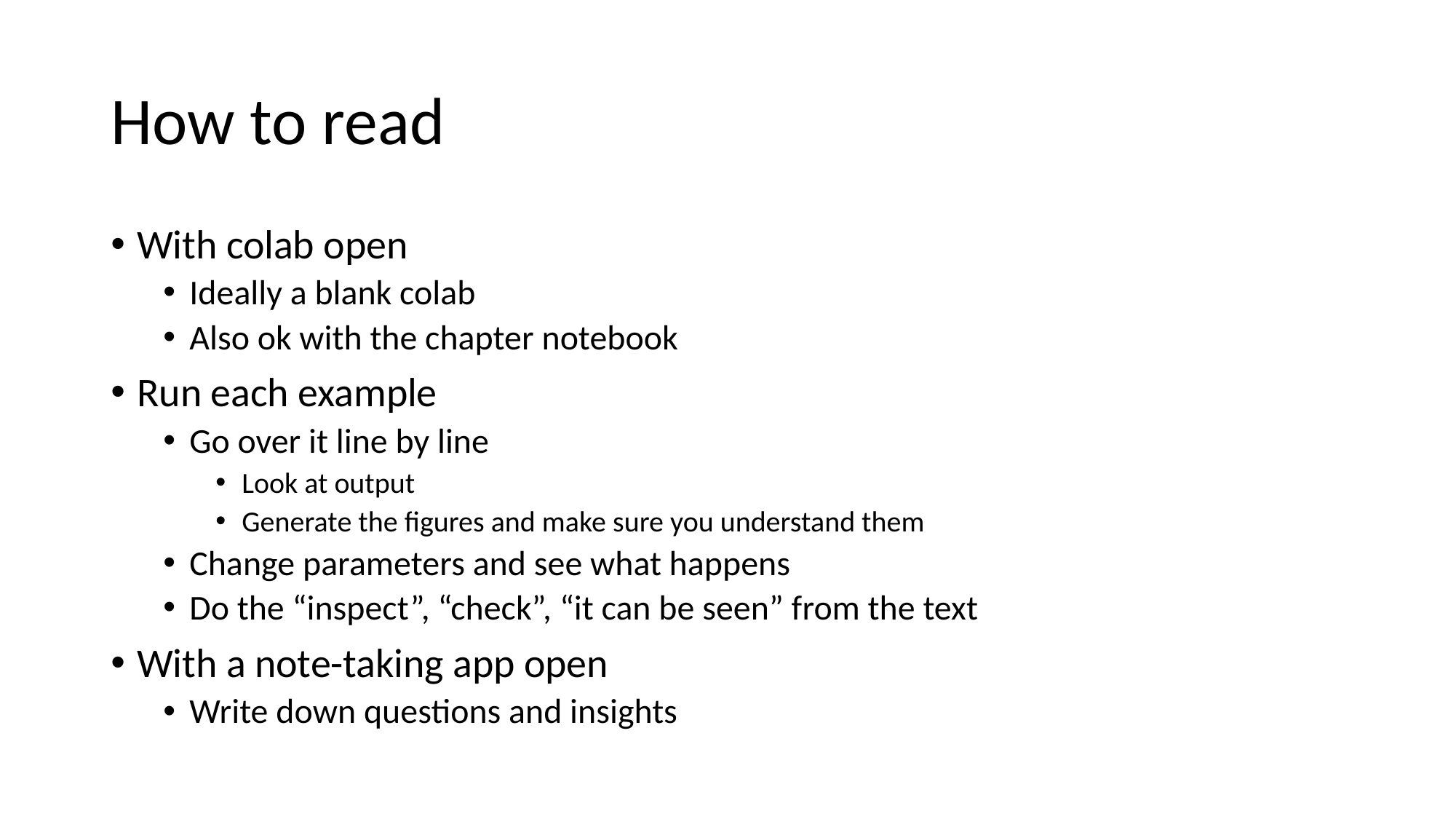

# How to read
With colab open
Ideally a blank colab
Also ok with the chapter notebook
Run each example
Go over it line by line
Look at output
Generate the figures and make sure you understand them
Change parameters and see what happens
Do the “inspect”, “check”, “it can be seen” from the text
With a note-taking app open
Write down questions and insights